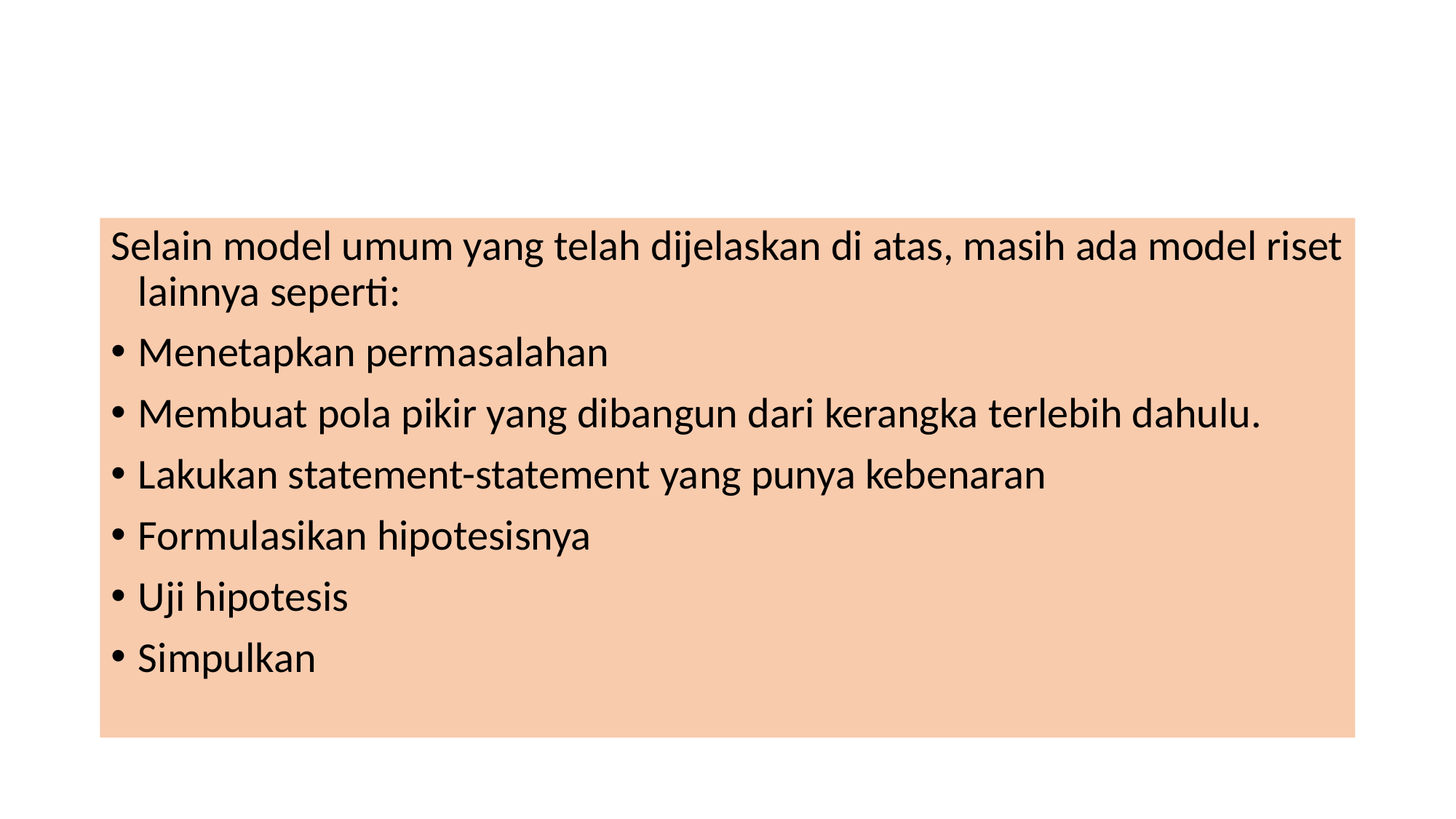

#
Selain model umum yang telah dijelaskan di atas, masih ada model riset lainnya seperti:
Menetapkan permasalahan
Membuat pola pikir yang dibangun dari kerangka terlebih dahulu.
Lakukan statement-statement yang punya kebenaran
Formulasikan hipotesisnya
Uji hipotesis
Simpulkan